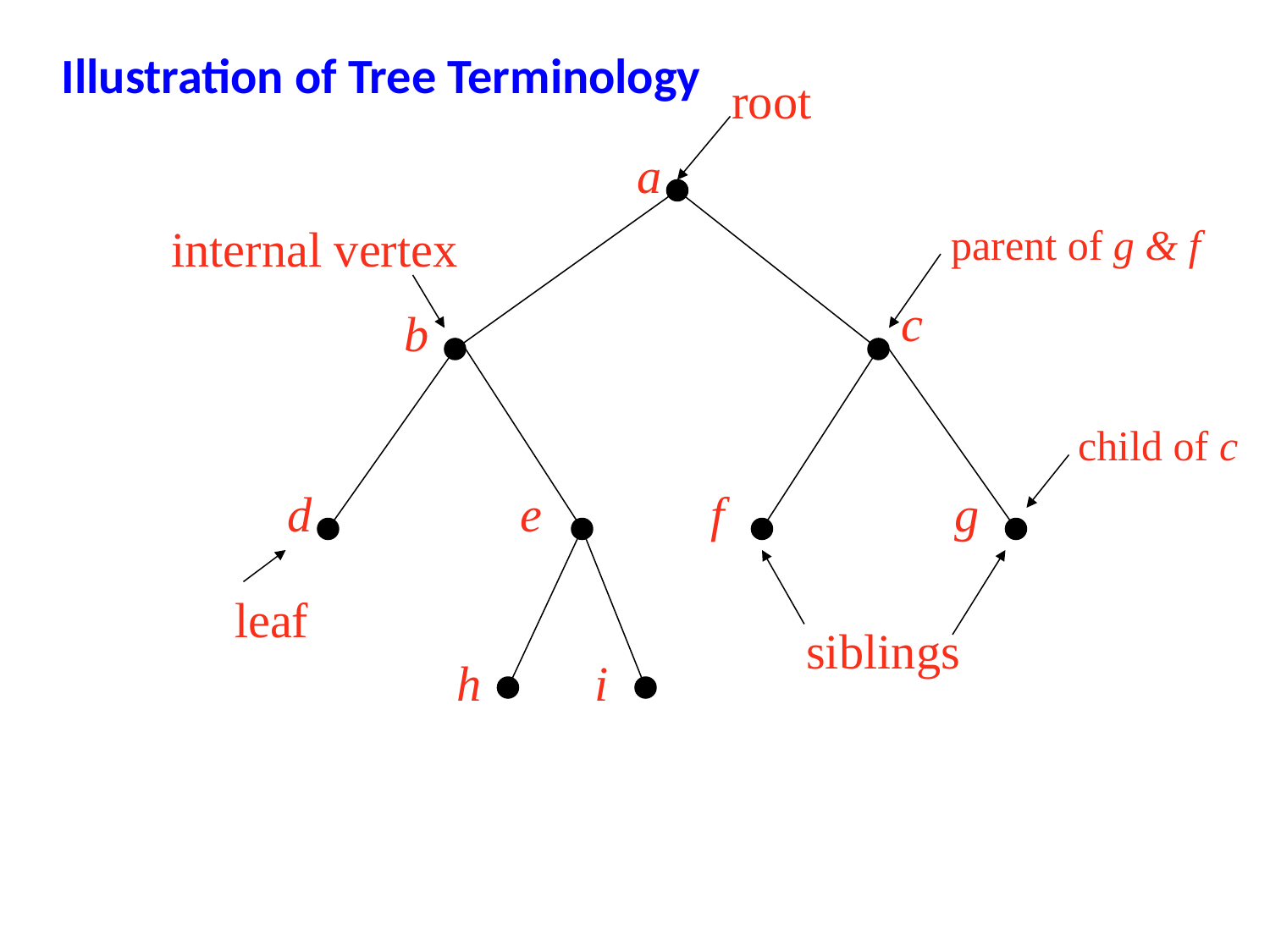

Illustration of Tree Terminology

root

a

c
b
d
e
f
g
h
i

internal vertex

 parent of g & f

 child of c

leaf

siblings